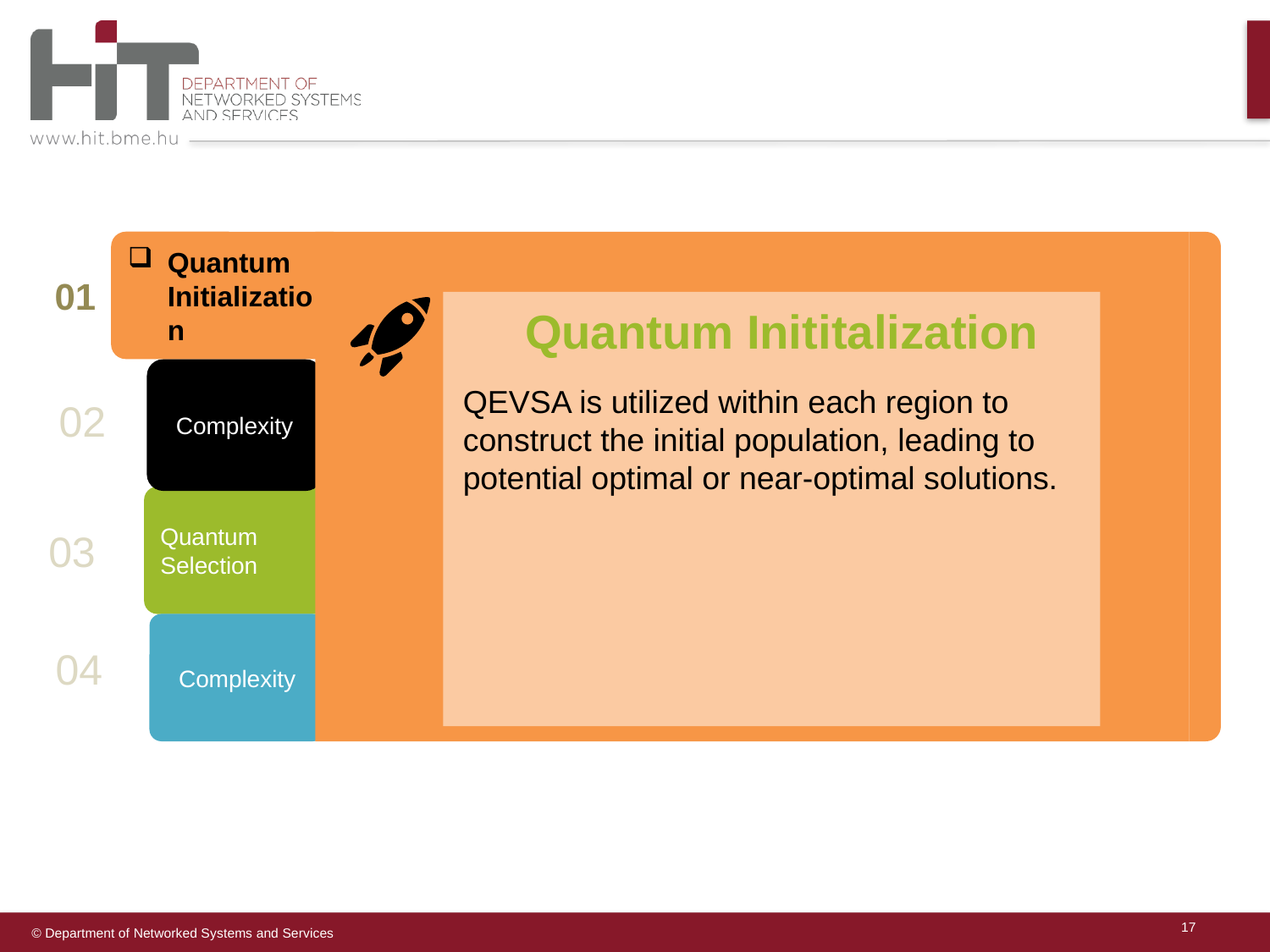

Quantum Initialization

01

Quantum Inititalization
QEVSA is utilized within each region to construct the initial population, leading to potential optimal or near-optimal solutions.
Complexity
02
Quantum Selection
03
Complexity
04